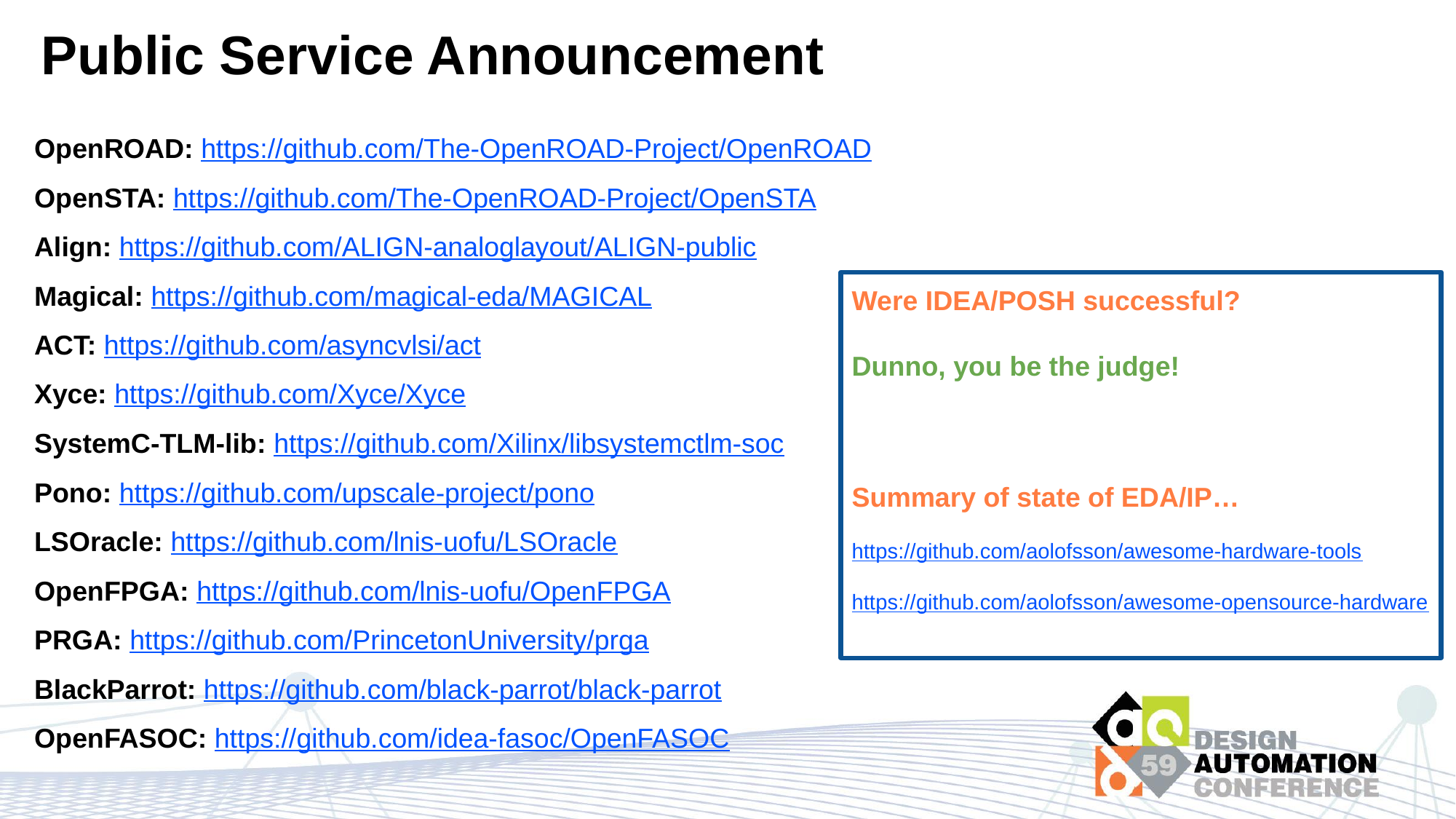

# Public Service Announcement
OpenROAD: https://github.com/The-OpenROAD-Project/OpenROAD
OpenSTA: https://github.com/The-OpenROAD-Project/OpenSTA
Align: https://github.com/ALIGN-analoglayout/ALIGN-public
Magical: https://github.com/magical-eda/MAGICAL
ACT: https://github.com/asyncvlsi/act
Xyce: https://github.com/Xyce/Xyce
SystemC-TLM-lib: https://github.com/Xilinx/libsystemctlm-soc
Pono: https://github.com/upscale-project/pono
LSOracle: https://github.com/lnis-uofu/LSOracle
OpenFPGA: https://github.com/lnis-uofu/OpenFPGA
PRGA: https://github.com/PrincetonUniversity/prga
BlackParrot: https://github.com/black-parrot/black-parrot
OpenFASOC: https://github.com/idea-fasoc/OpenFASOC

Were IDEA/POSH successful?

Dunno, you be the judge!

Summary of state of EDA/IP…

https://github.com/aolofsson/awesome-hardware-tools

https://github.com/aolofsson/awesome-opensource-hardware